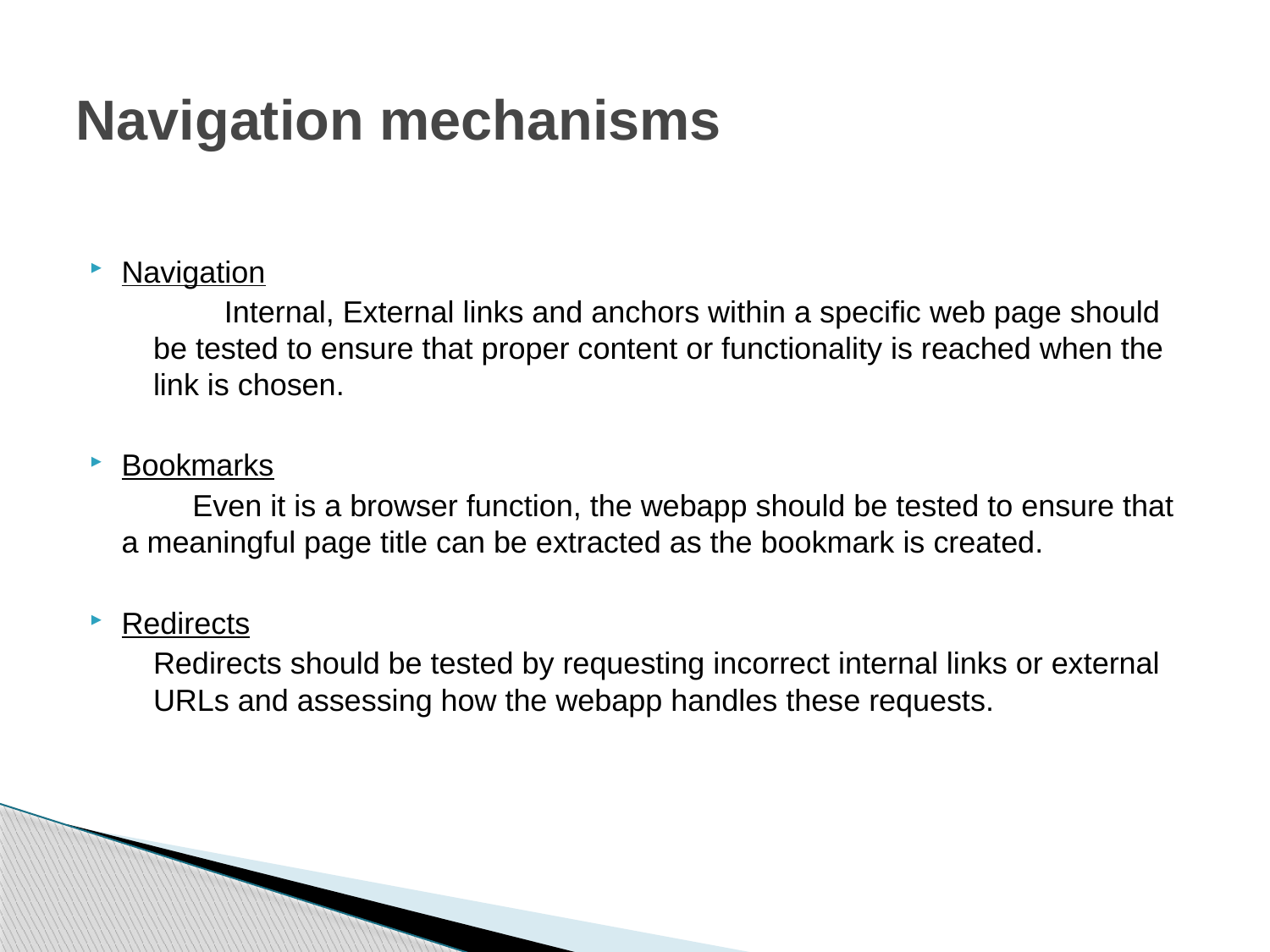

# Navigation mechanisms

Navigation
	 	Internal, External links and anchors within a specific web page should be tested to ensure that proper content or functionality is reached when the link is chosen.

Bookmarks
		Even it is a browser function, the webapp should be tested to ensure that a meaningful page title can be extracted as the bookmark is created.

Redirects
		Redirects should be tested by requesting incorrect internal links or external URLs and assessing how the webapp handles these requests.